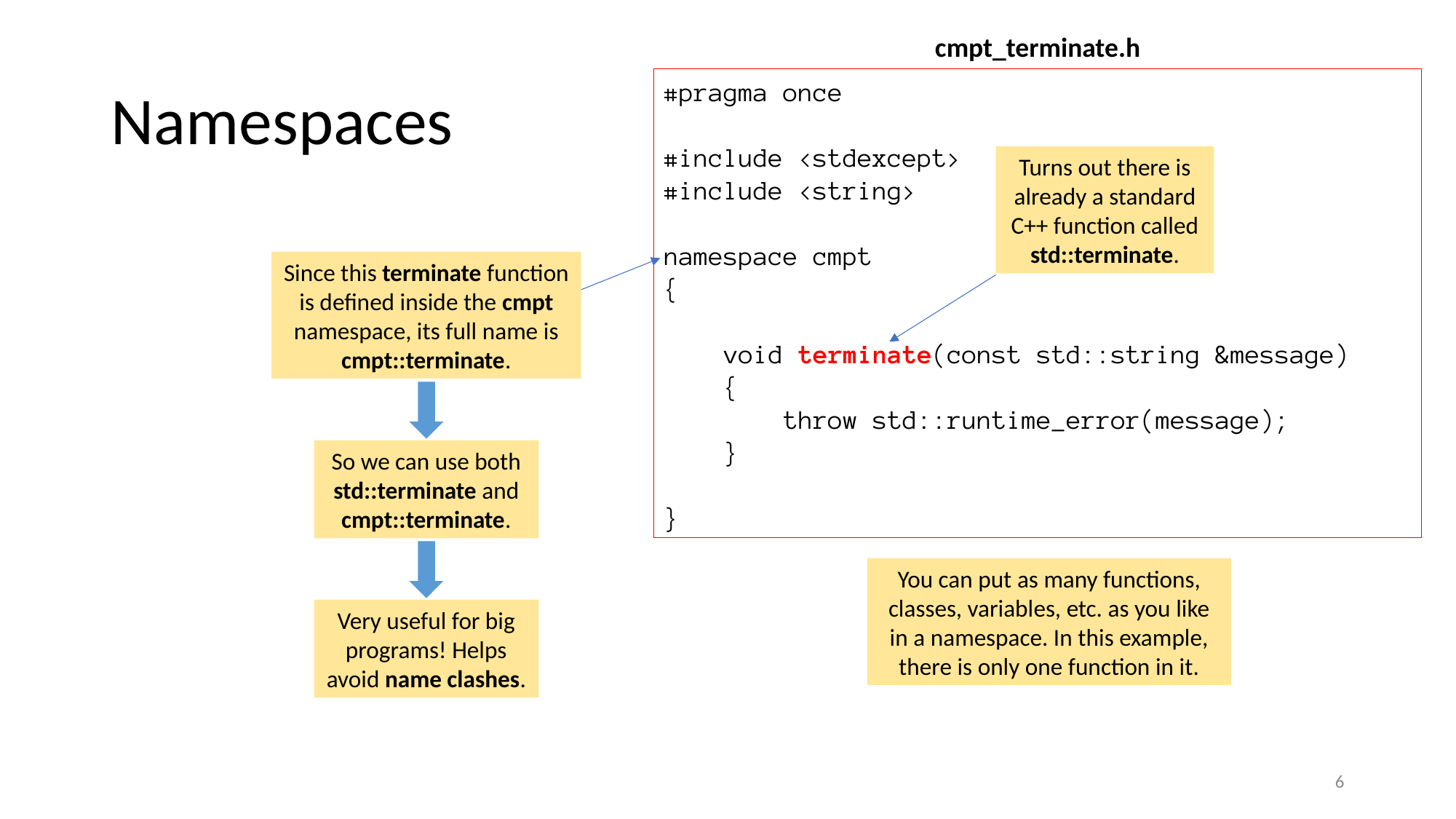

cmpt_terminate.h
# Namespaces
#pragma once

#include <stdexcept>
#include <string>

namespace cmpt
{

    void terminate(const std::string &message)
    {
        throw std::runtime_error(message);
    }

}
Turns out there is already a standard C++ function called std::terminate.
Since this terminate function is defined inside the cmpt namespace, its full name is cmpt::terminate.

So we can use both std::terminate and cmpt::terminate.

You can put as many functions, classes, variables, etc. as you like in a namespace. In this example, there is only one function in it.
Very useful for big programs! Helps avoid name clashes.
6